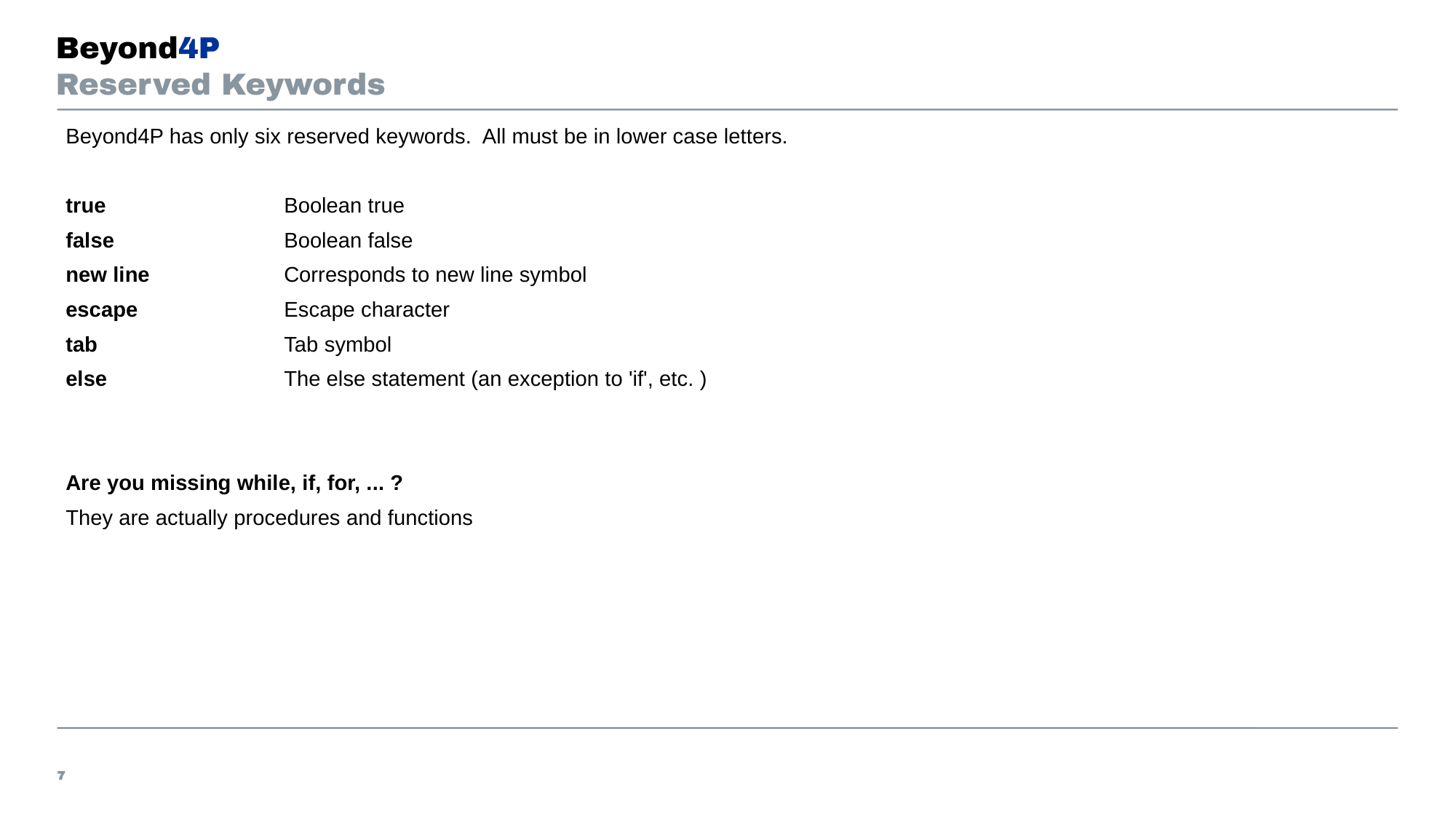

# Beyond4P Reserved Keywords
Beyond4P has only six reserved keywords.  All must be in lower case letters.

true		Boolean true
false		Boolean false
new line		Corresponds to new line symbol
escape		Escape character
tab		Tab symbol
else		The else statement (an exception to 'if', etc. )

Are you missing while, if, for, ... ?
They are actually procedures and functions